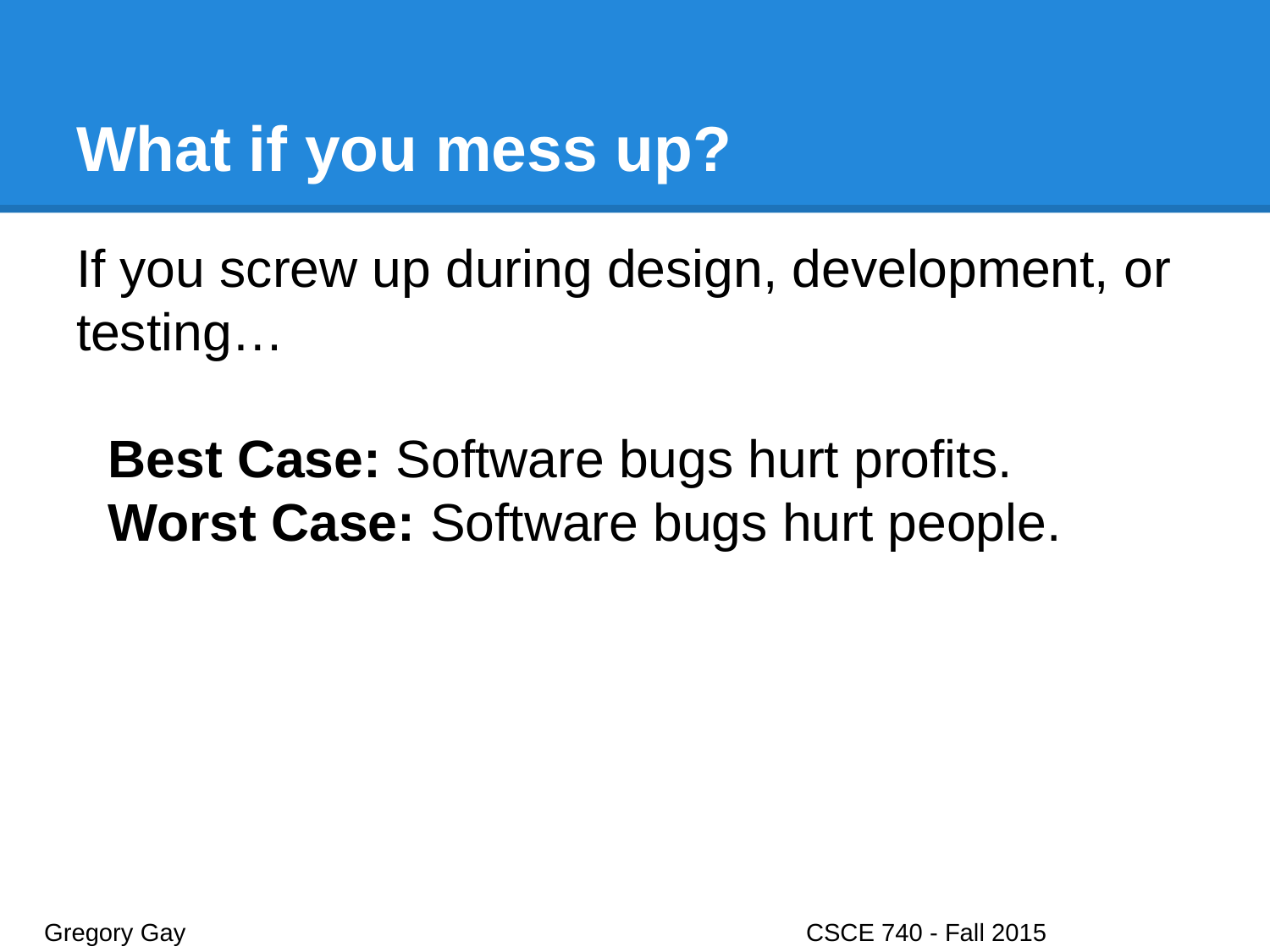

# What if you mess up?
If you screw up during design, development, or testing…

Best Case: Software bugs hurt profits.
Worst Case: Software bugs hurt people.

Gregory Gay					CSCE 740 - Fall 2015							10